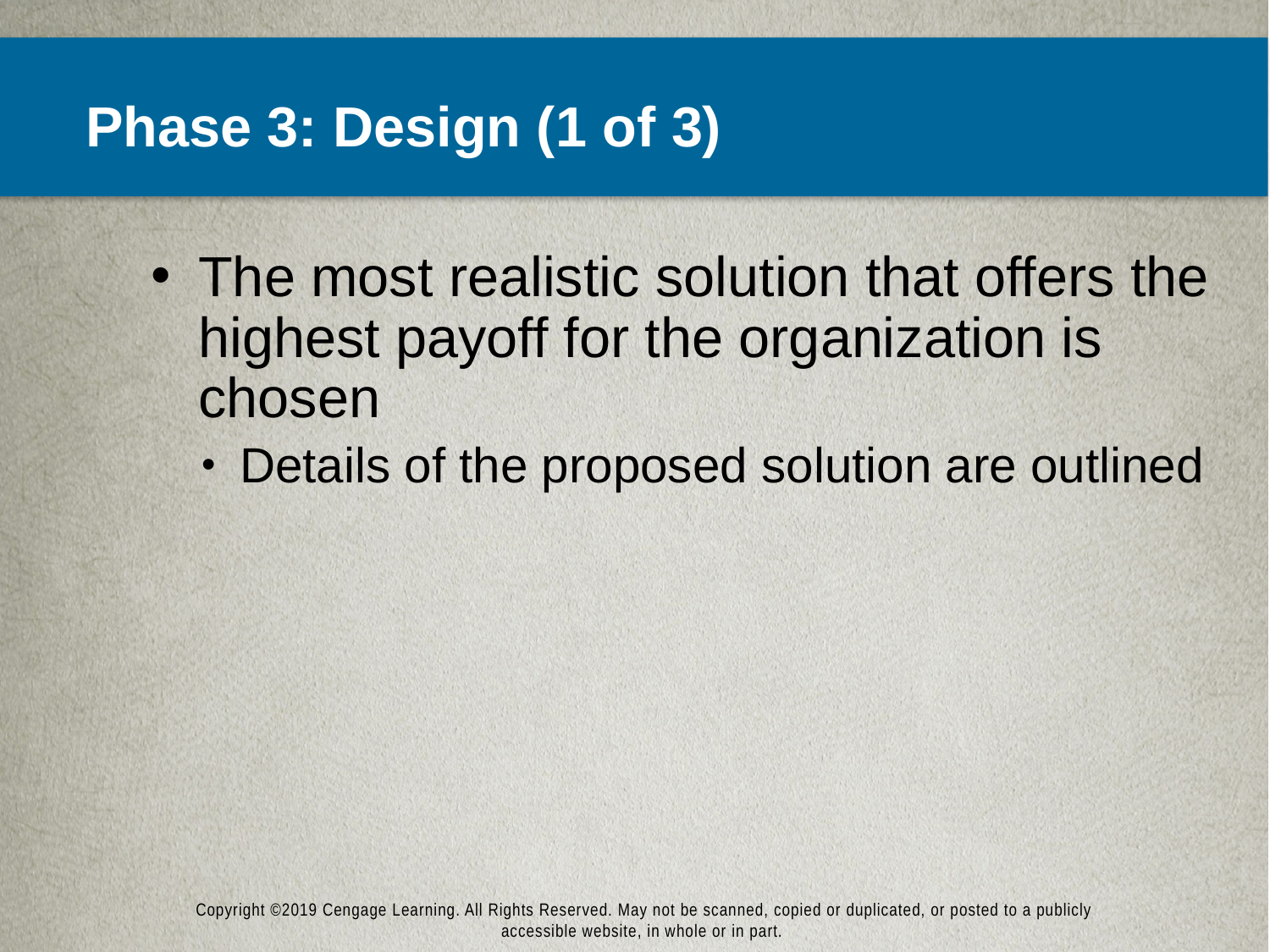

# Phase 3: Design (1 of 3)
The most realistic solution that offers the highest payoff for the organization is chosen
Details of the proposed solution are outlined